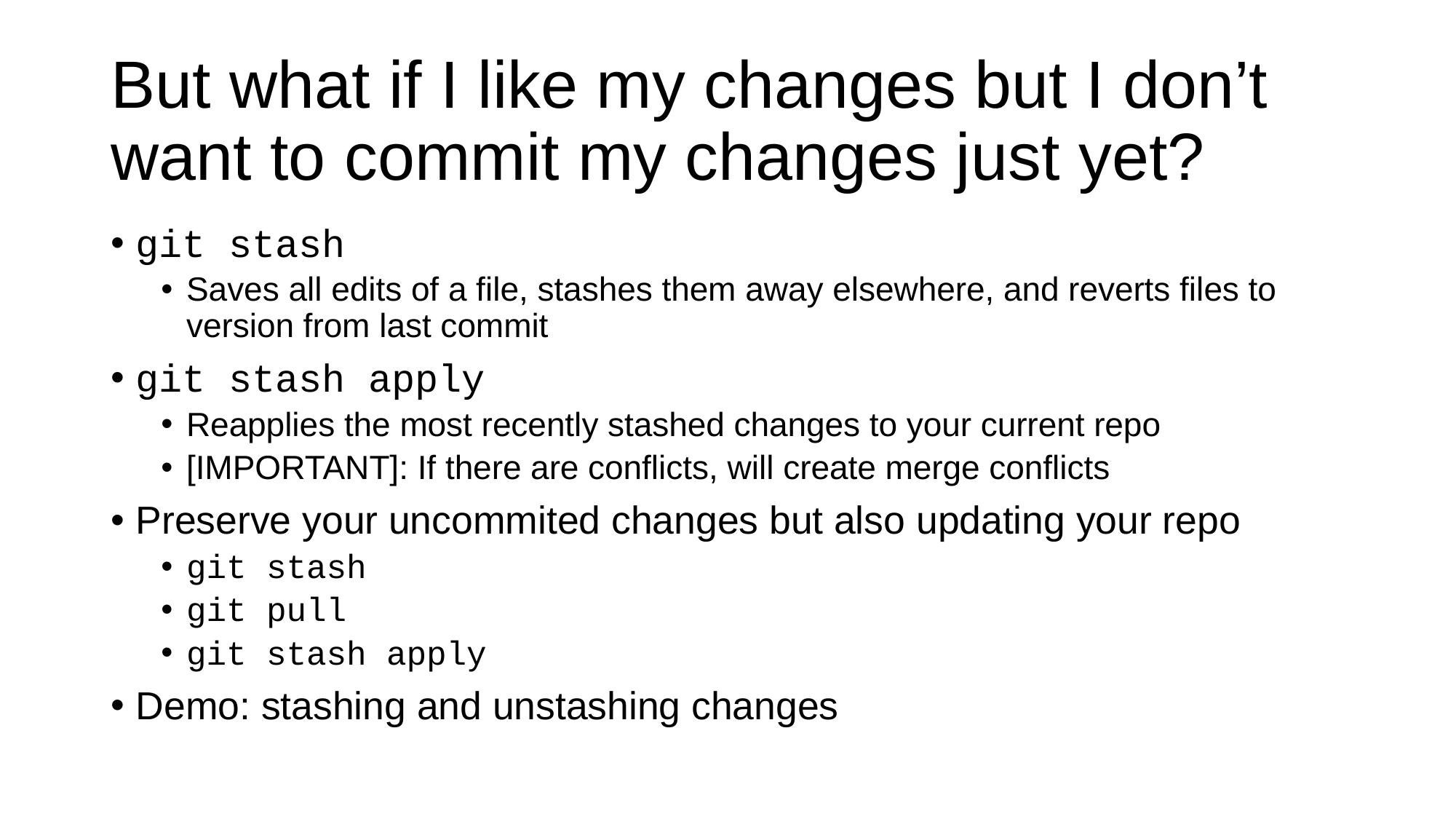

# But what if I like my changes but I don’t want to commit my changes just yet?
git stash
Saves all edits of a file, stashes them away elsewhere, and reverts files to version from last commit
git stash apply
Reapplies the most recently stashed changes to your current repo
[IMPORTANT]: If there are conflicts, will create merge conflicts
Preserve your uncommited changes but also updating your repo
git stash
git pull
git stash apply
Demo: stashing and unstashing changes